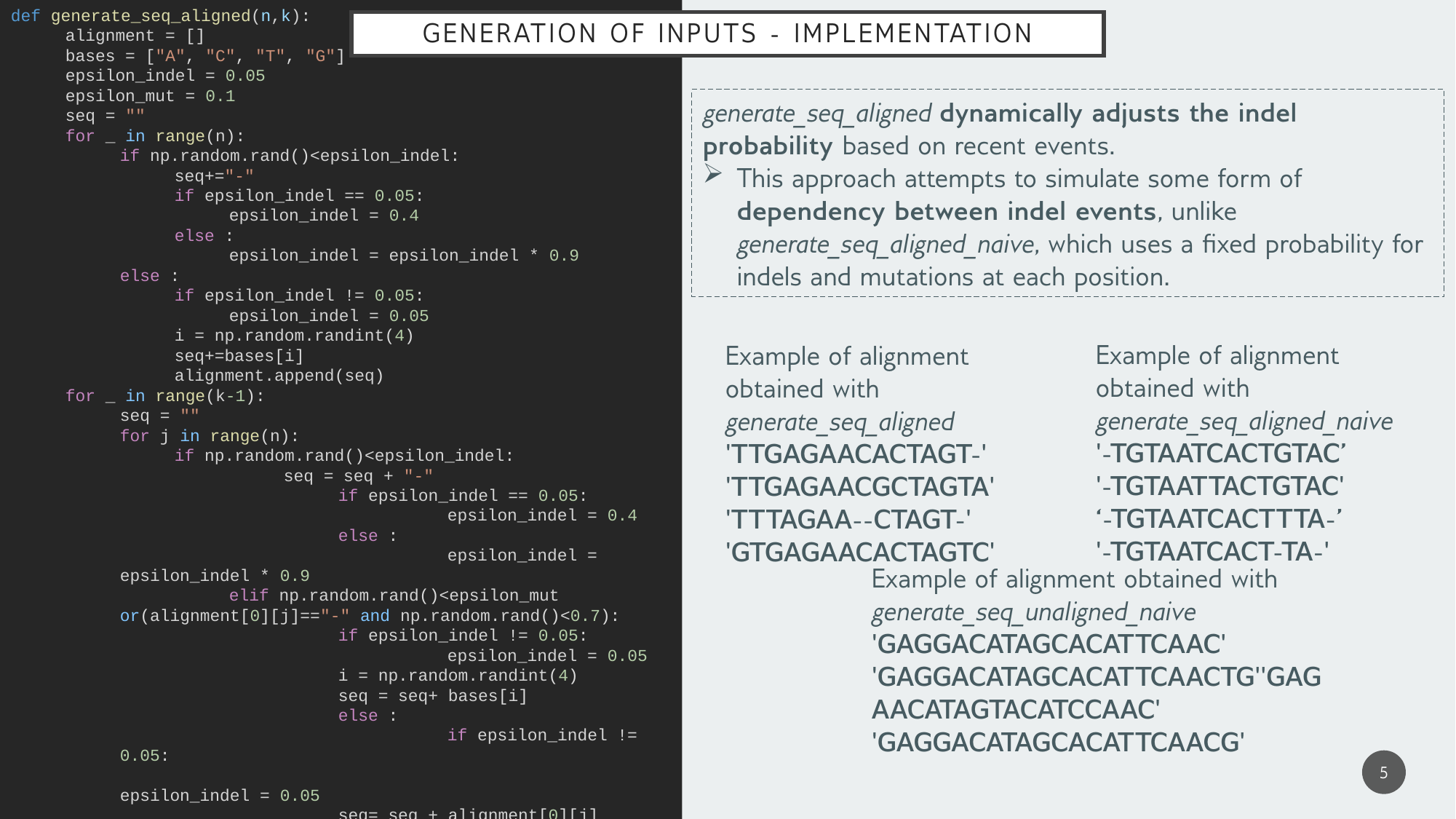

def generate_seq_aligned(n,k):
alignment = []
bases = ["A", "C", "T", "G"]
epsilon_indel = 0.05
epsilon_mut = 0.1
seq = ""
for _ in range(n):
if np.random.rand()<epsilon_indel:
seq+="-"
if epsilon_indel == 0.05:
epsilon_indel = 0.4
else :
epsilon_indel = epsilon_indel * 0.9
else :
if epsilon_indel != 0.05:
epsilon_indel = 0.05
i = np.random.randint(4)
seq+=bases[i]
alignment.append(seq)
for _ in range(k-1):
seq = ""
for j in range(n):
if np.random.rand()<epsilon_indel:
	seq = seq + "-"
		if epsilon_indel == 0.05:
			epsilon_indel = 0.4
		else :
			epsilon_indel = epsilon_indel * 0.9
	elif np.random.rand()<epsilon_mut or(alignment[0][j]=="-" and np.random.rand()<0.7):
		if epsilon_indel != 0.05:
			epsilon_indel = 0.05
		i = np.random.randint(4)
		seq = seq+ bases[i]
		else :
			if epsilon_indel != 0.05:
				epsilon_indel = 0.05
		seq= seq + alignment[0][j]
alignment.append(seq)
return alignment
# Generation of inputs - implementation
generate_seq_aligned dynamically adjusts the indel probability based on recent events.
This approach attempts to simulate some form of dependency between indel events, unlike generate_seq_aligned_naive, which uses a fixed probability for indels and mutations at each position.
Example of alignment obtained with generate_seq_aligned_naive
'-TGTAATCACTGTAC’
'-TGTAATTACTGTAC'
‘-TGTAATCACTTTA-’
'-TGTAATCACT-TA-'
Example of alignment obtained with generate_seq_aligned
'TTGAGAACACTAGT-' 'TTGAGAACGCTAGTA' 'TTTAGAA--CTAGT-' 'GTGAGAACACTAGTC'
Example of alignment obtained with generate_seq_unaligned_naive
'GAGGACATAGCACATTCAAC' 'GAGGACATAGCACATTCAACTG''GAGAACATAGTACATCCAAC' 'GAGGACATAGCACATTCAACG'
5